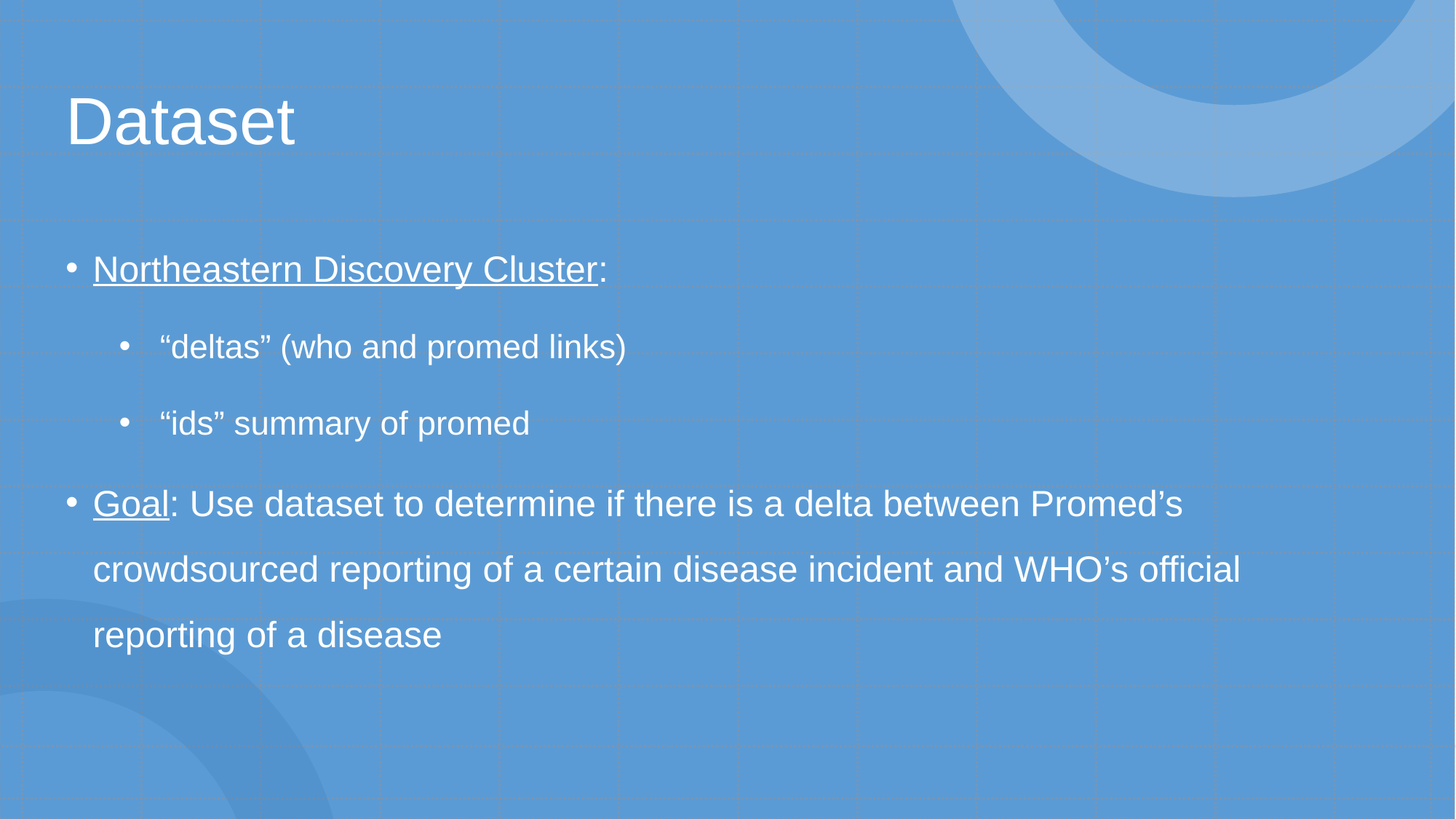

# Dataset
Northeastern Discovery Cluster:
“deltas” (who and promed links)
“ids” summary of promed
Goal: Use dataset to determine if there is a delta between Promed’s crowdsourced reporting of a certain disease incident and WHO’s official reporting of a disease